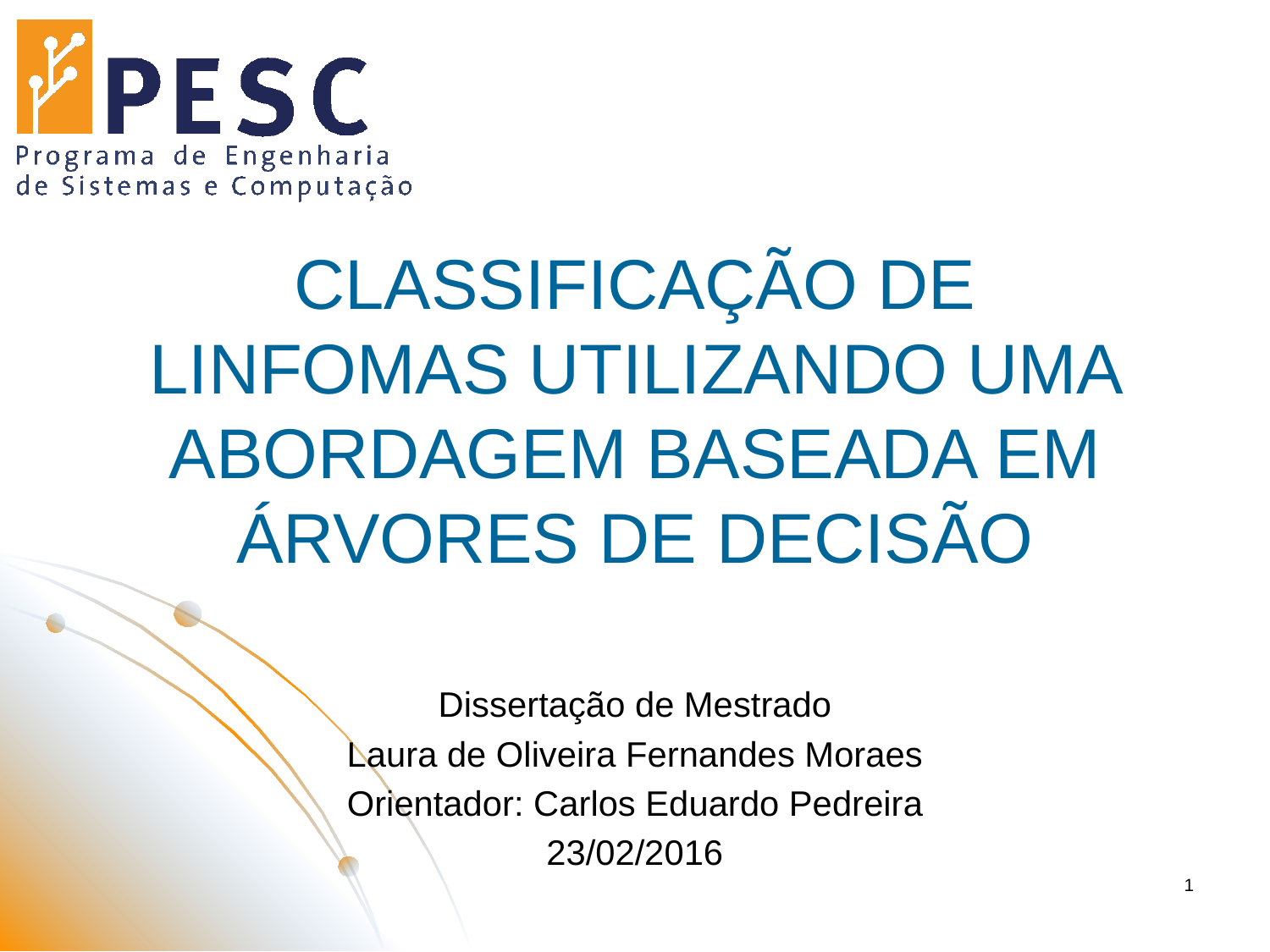

# CLASSIFICAÇÃO DE LINFOMAS UTILIZANDO UMA ABORDAGEM BASEADA EM ÁRVORES DE DECISÃO
Dissertação de Mestrado
Laura de Oliveira Fernandes Moraes
Orientador: Carlos Eduardo Pedreira
23/02/2016
1